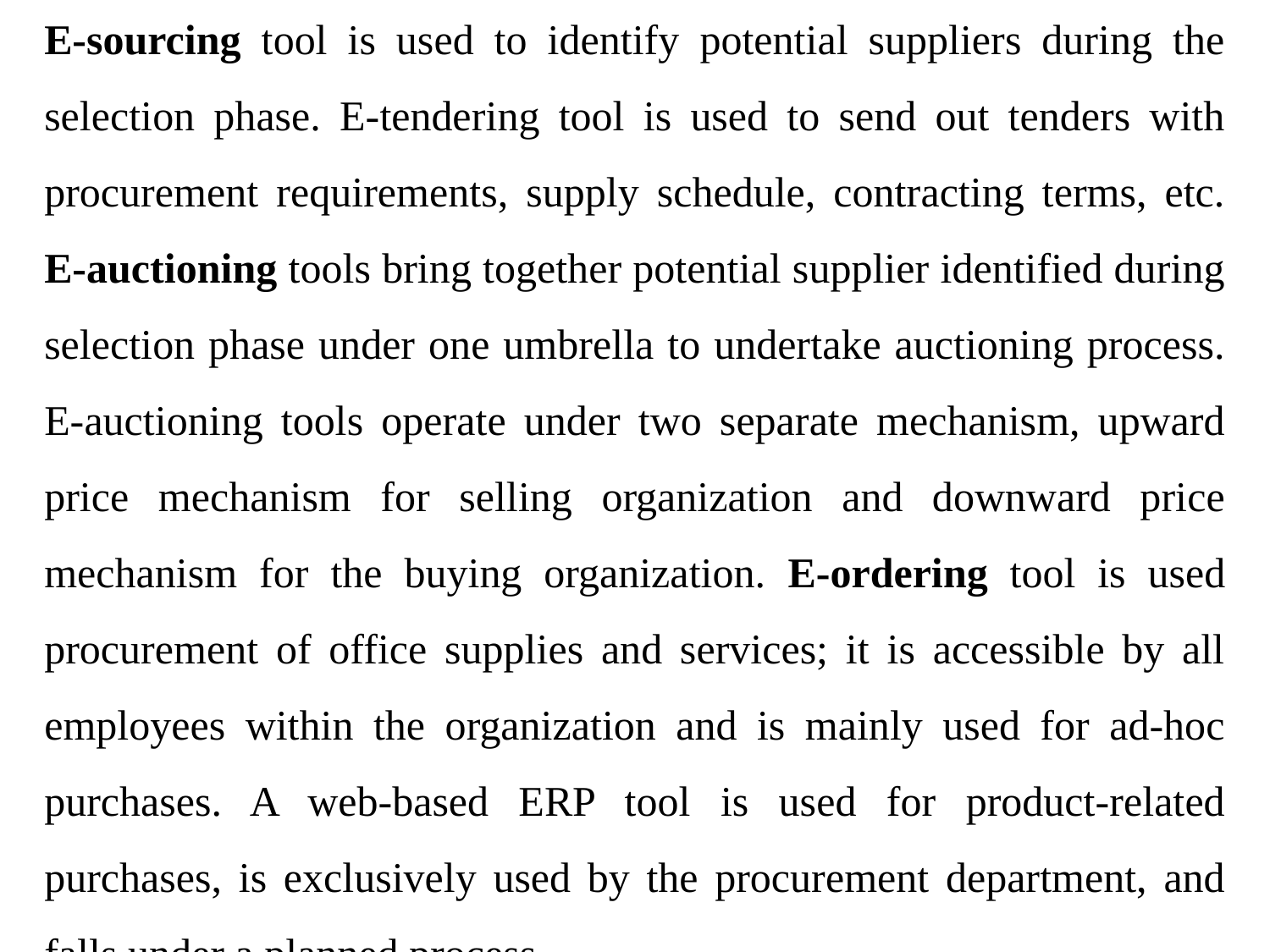

E-sourcing tool is used to identify potential suppliers during the selection phase. E-tendering tool is used to send out tenders with procurement requirements, supply schedule, contracting terms, etc. E-auctioning tools bring together potential supplier identified during selection phase under one umbrella to undertake auctioning process. E-auctioning tools operate under two separate mechanism, upward price mechanism for selling organization and downward price mechanism for the buying organization. E-ordering tool is used procurement of office supplies and services; it is accessible by all employees within the organization and is mainly used for ad-hoc purchases. A web-based ERP tool is used for product-related purchases, is exclusively used by the procurement department, and falls under a planned process.